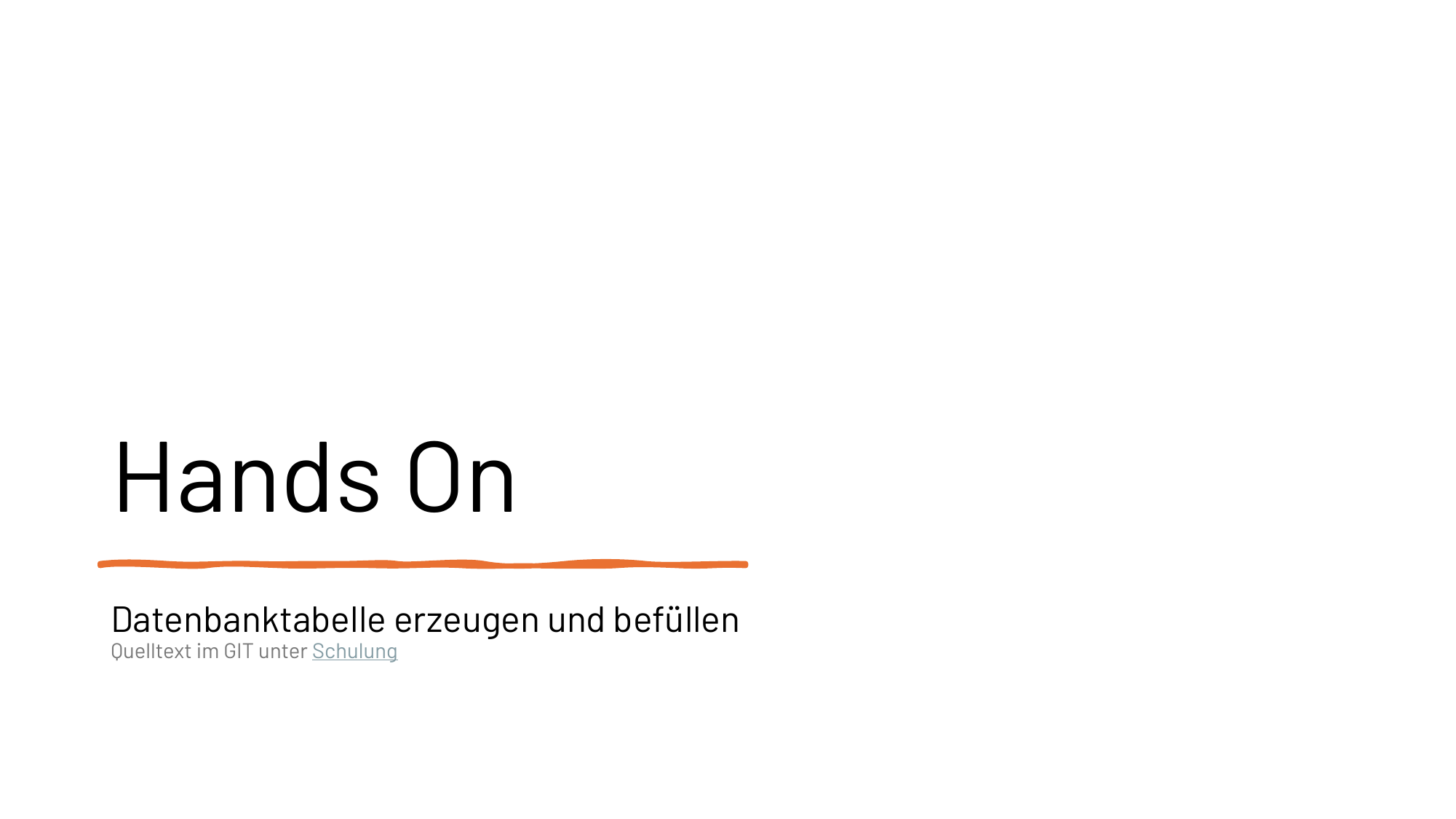

# Hands On

Datenbanktabelle erzeugen und befüllen
Quelltext im GIT unter Schulung